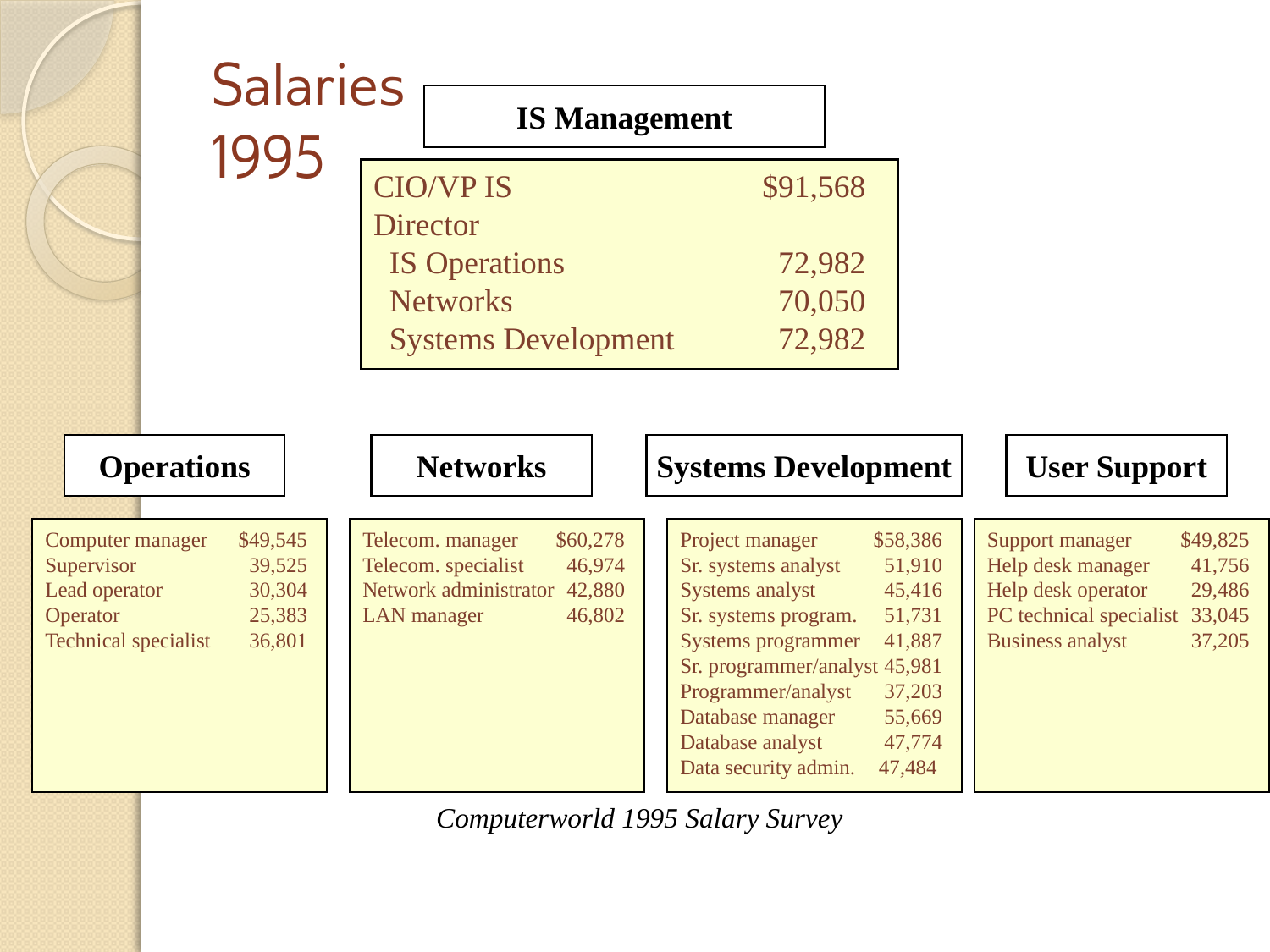

# Salaries 1995
IS Management
CIO/VP IS	$91,568
Director
  IS Operations	72,982
  Networks	70,050
  Systems Development	72,982

Operations
Networks
Systems Development
User Support
Computer manager	$49,545
Supervisor	39,525
Lead operator	30,304
Operator	25,383
Technical specialist	36,801

Telecom. manager	$60,278
Telecom. specialist	46,974
Network administrator	42,880
LAN manager	46,802

Project manager	$58,386
Sr. systems analyst	51,910
Systems analyst	45,416
Sr. systems program.	51,731
Systems programmer	41,887
Sr. programmer/analyst	45,981
Programmer/analyst	37,203
Database manager	55,669
Database analyst	47,774
Data security admin.	47,484
Support manager	$49,825
Help desk manager	41,756
Help desk operator	29,486
PC technical specialist	33,045
Business analyst	37,205

Computerworld 1995 Salary Survey